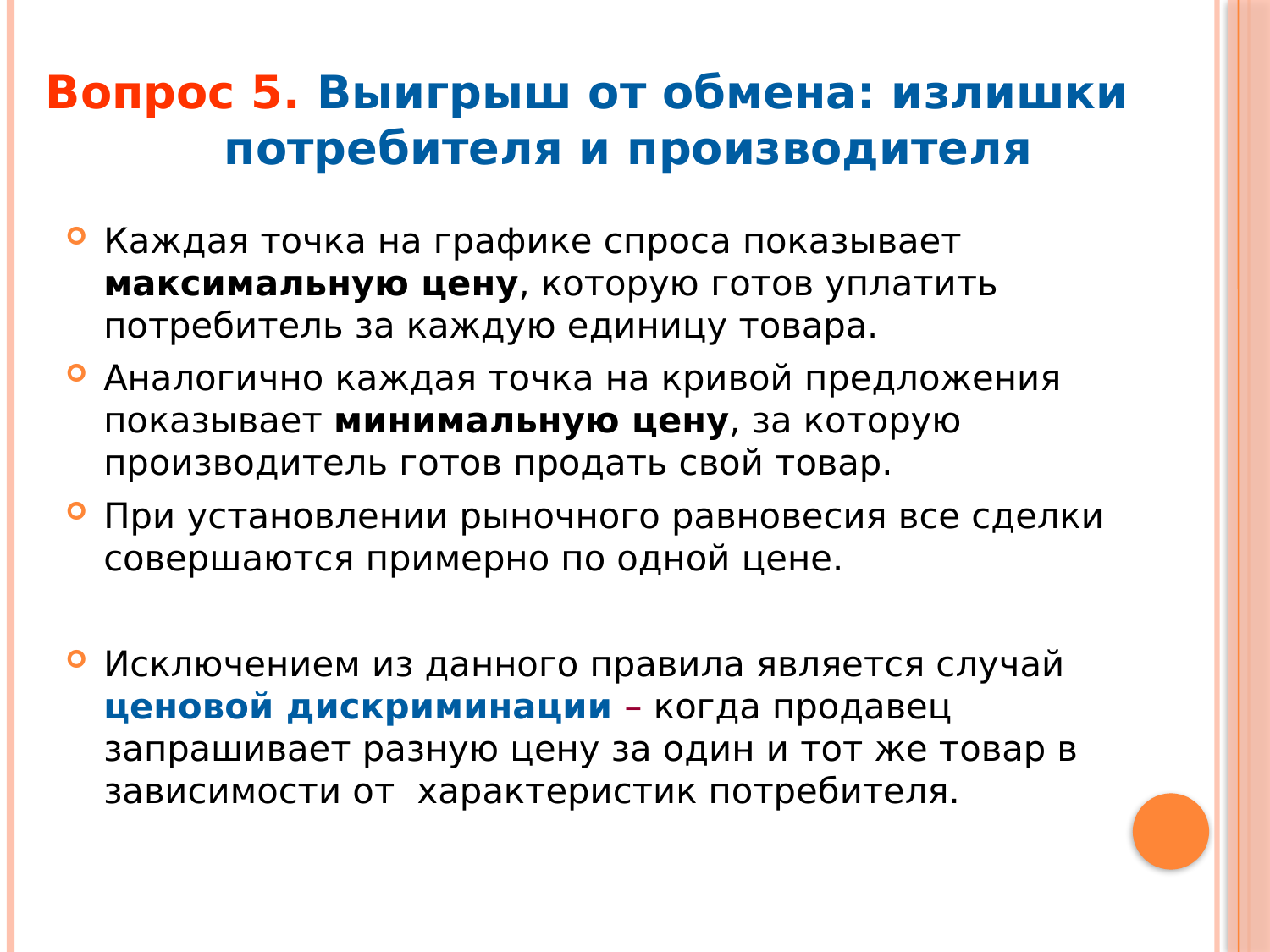

# Вопрос 5. Выигрыш от обмена: излишки потребителя и производителя
Каждая точка на графике спроса показывает максимальную цену, которую готов уплатить потребитель за каждую единицу товара.
Аналогично каждая точка на кривой предложения показывает минимальную цену, за которую производитель готов продать свой товар.
При установлении рыночного равновесия все сделки совершаются примерно по одной цене.

Исключением из данного правила является случай ценовой дискриминации – когда продавец запрашивает разную цену за один и тот же товар в зависимости от  характеристик потребителя.